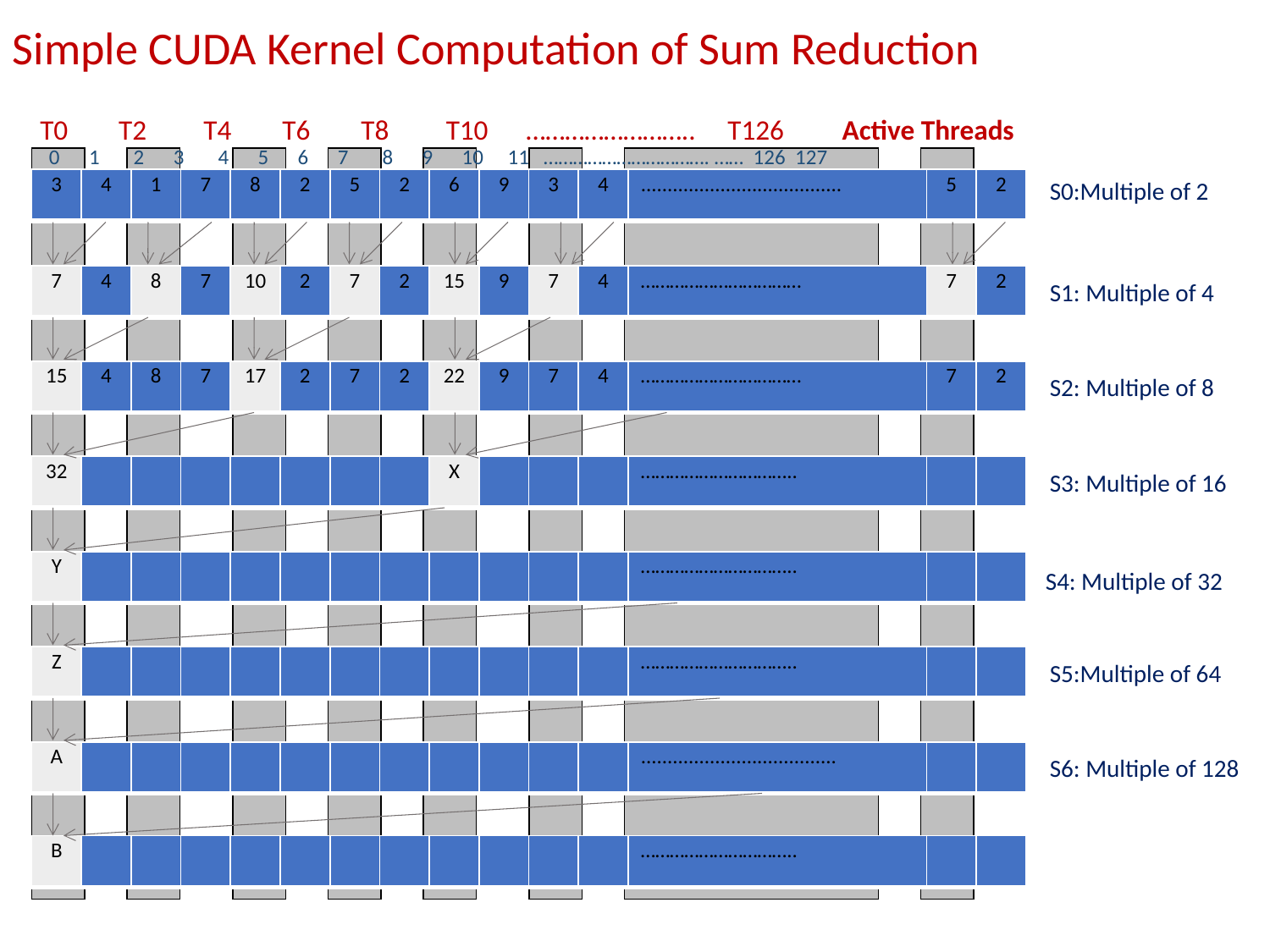

Simple CUDA Kernel Computation of Sum Reduction
 T0        T2         T4        T6        T8         T10      ……………………..     T126         Active Threads
 0      1       2      3       4      5      6      7       8      9      10     11   ……………………………. ……  126  127

| 3 | 4 | 1 | 7 | 8 | 2 | 5 | 2 | 6 | 9 | 3 | 4 | ...................................... | 5 | 2 |
| --- | --- | --- | --- | --- | --- | --- | --- | --- | --- | --- | --- | --- | --- | --- |
S0:Multiple of 2
| 7 | 4 | 8 | 7 | 10 | 2 | 7 | 2 | 15 | 9 | 7 | 4 | …………………………… | 7 | 2 |
| --- | --- | --- | --- | --- | --- | --- | --- | --- | --- | --- | --- | --- | --- | --- |
S1: Multiple of 4
| 15 | 4 | 8 | 7 | 17 | 2 | 7 | 2 | 22 | 9 | 7 | 4 | …………………………… | 7 | 2 |
| --- | --- | --- | --- | --- | --- | --- | --- | --- | --- | --- | --- | --- | --- | --- |
S2: Multiple of 8
| 32 |  |  |  |  |  |  |  | X |  |  |  | ………………………….. |  |  |
| --- | --- | --- | --- | --- | --- | --- | --- | --- | --- | --- | --- | --- | --- | --- |
S3: Multiple of 16
| Y |  |  |  |  |  |  |  |  |  |  |  | ………………………….. |  |  |
| --- | --- | --- | --- | --- | --- | --- | --- | --- | --- | --- | --- | --- | --- | --- |
 S4: Multiple of 32
| Z |  |  |  |  |  |  |  |  |  |  |  | ………………………….. |  |  |
| --- | --- | --- | --- | --- | --- | --- | --- | --- | --- | --- | --- | --- | --- | --- |
S5:Multiple of 64
| A |  |  |  |  |  |  |  |  |  |  |  | ..................................... |  |  |
| --- | --- | --- | --- | --- | --- | --- | --- | --- | --- | --- | --- | --- | --- | --- |
S6: Multiple of 128
| B |  |  |  |  |  |  |  |  |  |  |  | ………………………….. |  |  |
| --- | --- | --- | --- | --- | --- | --- | --- | --- | --- | --- | --- | --- | --- | --- |